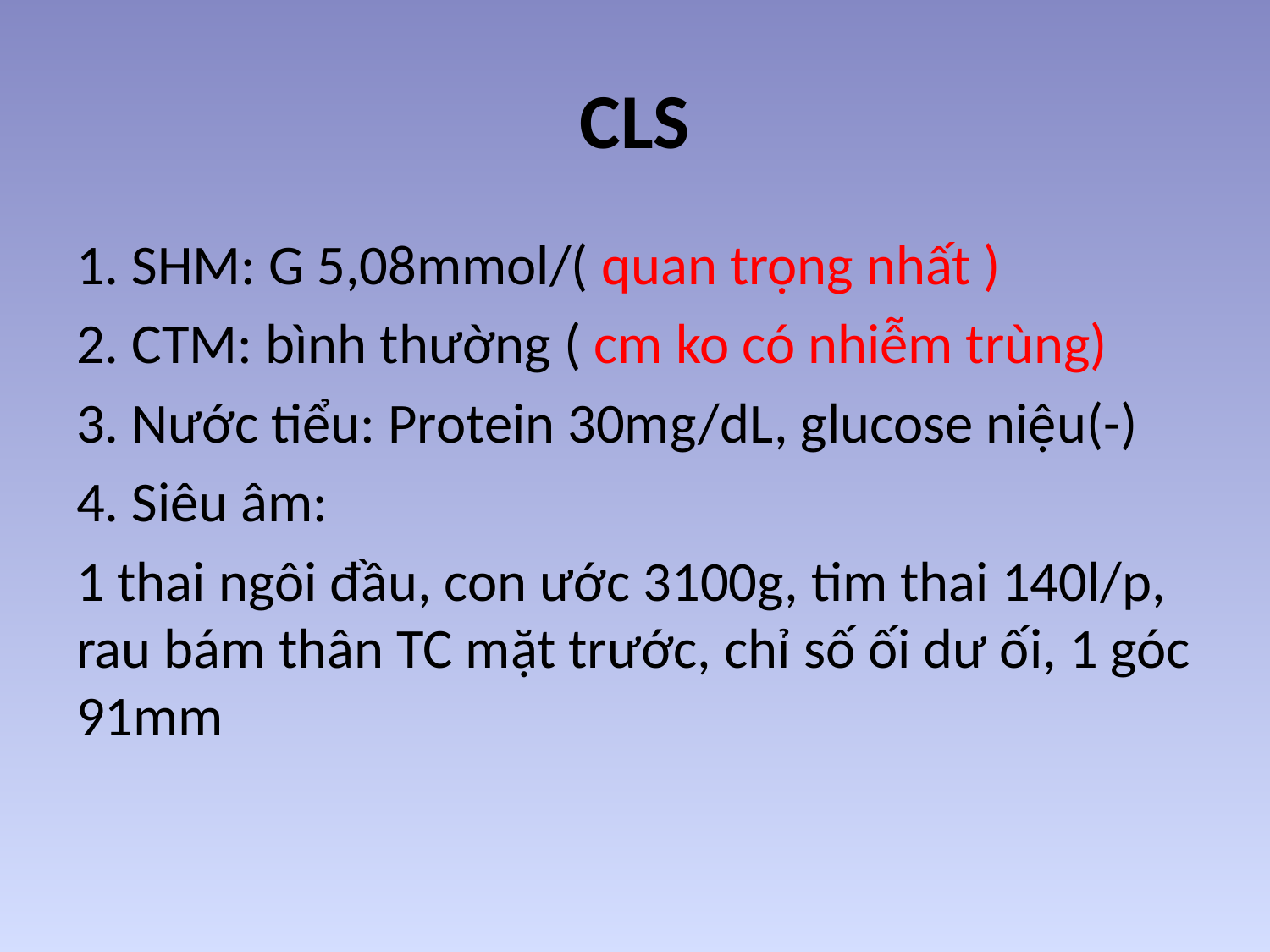

# CLS
1. SHM: G 5,08mmol/( quan trọng nhất )
2. CTM: bình thường ( cm ko có nhiễm trùng)
3. Nước tiểu: Protein 30mg/dL, glucose niệu(-)
4. Siêu âm:
1 thai ngôi đầu, con ước 3100g, tim thai 140l/p, rau bám thân TC mặt trước, chỉ số ối dư ối, 1 góc 91mm